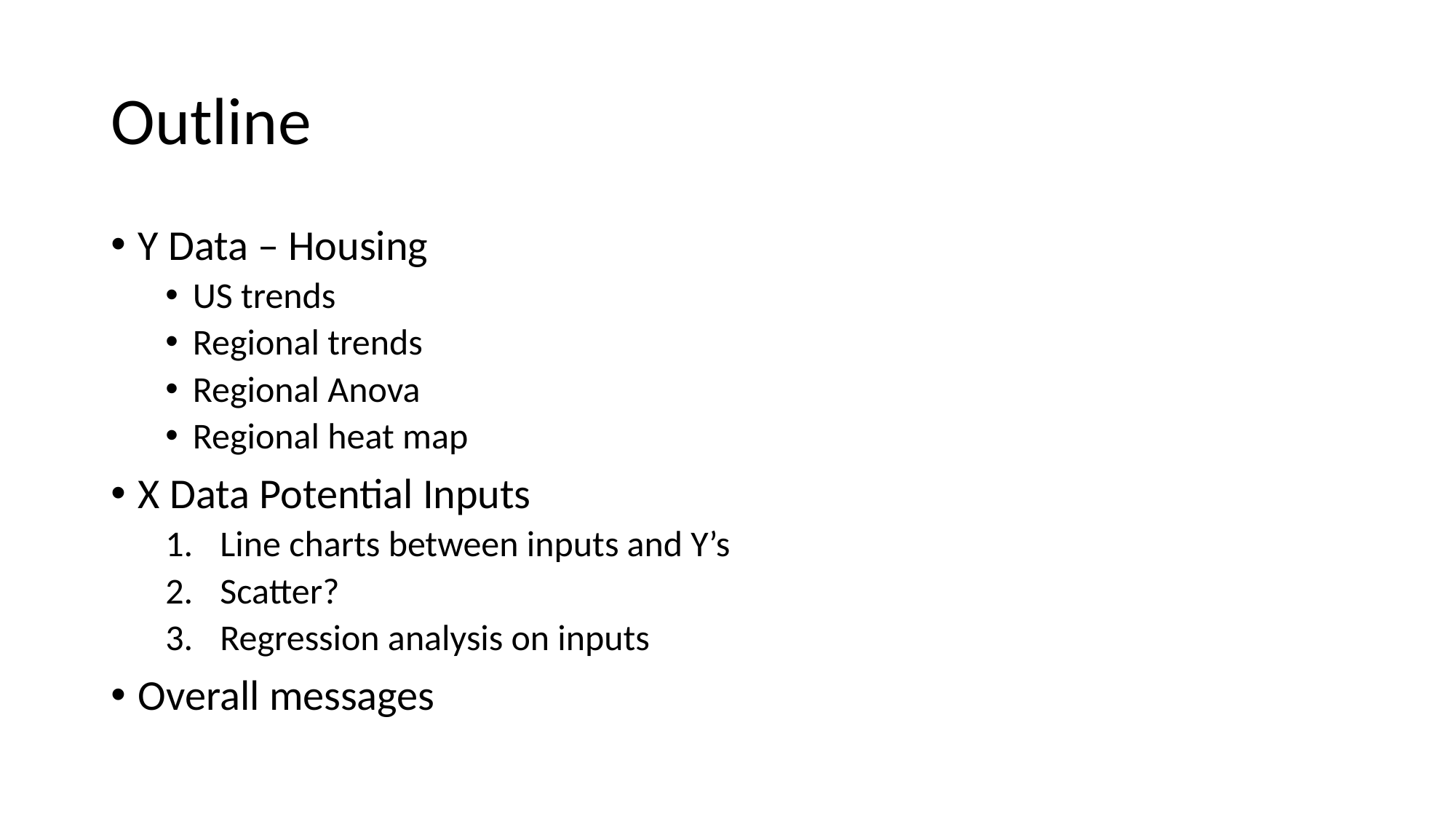

# Outline
Y Data – Housing
US trends
Regional trends
Regional Anova
Regional heat map
X Data Potential Inputs
Line charts between inputs and Y’s
Scatter?
Regression analysis on inputs
Overall messages